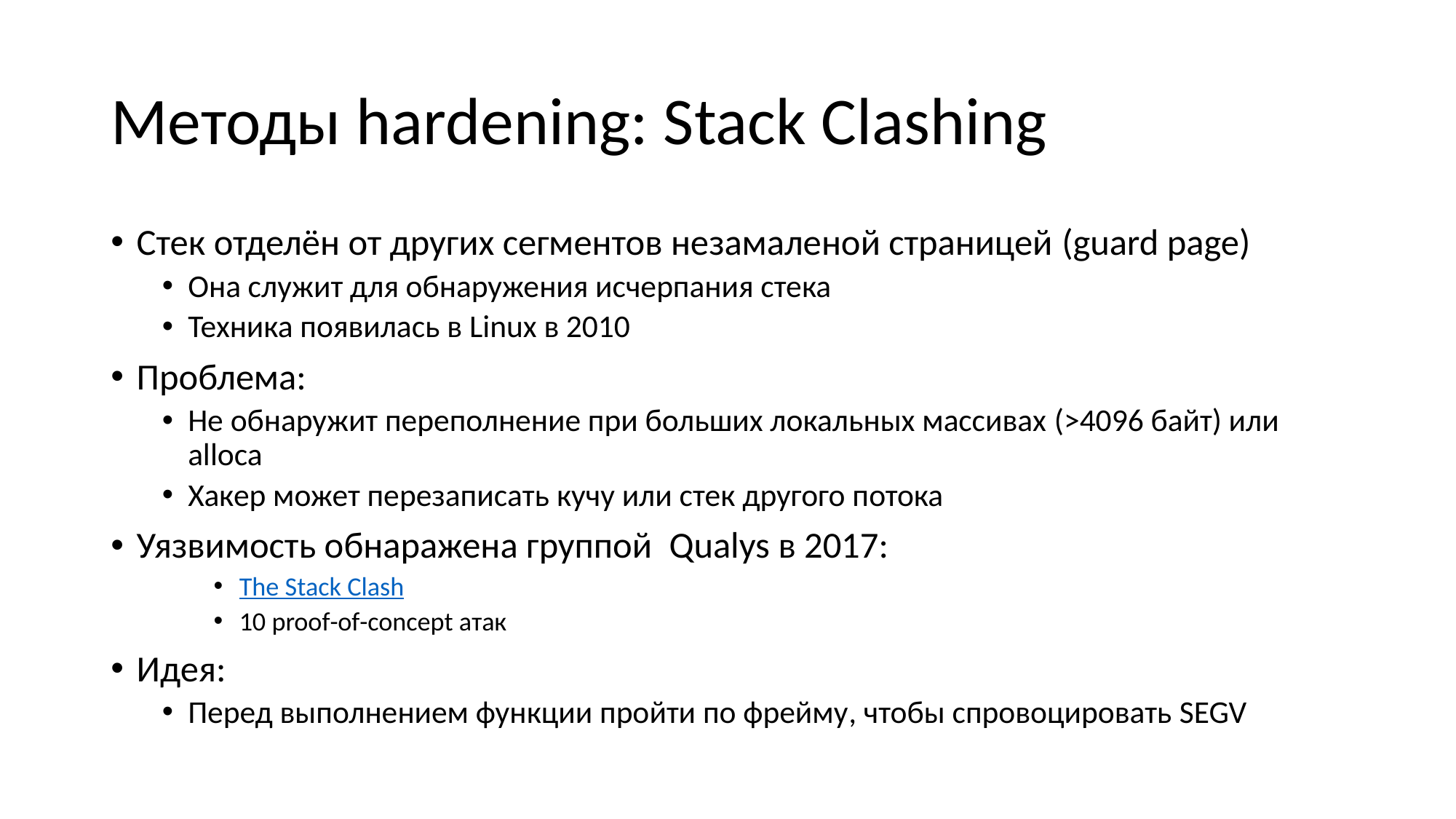

# Методы hardening: Stack Clashing
Стек отделён от других сегментов незамаленой страницей (guard page)
Она служит для обнаружения исчерпания стека
Техника появилась в Linux в 2010
Проблема:
Не обнаружит переполнение при больших локальных массивах (>4096 байт) или alloca
Хакер может перезаписать кучу или стек другого потока
Уязвимость обнаражена группой  Qualys в 2017:
The Stack Clash
10 proof-of-concept атак
Идея:
Перед выполнением функции пройти по фрейму, чтобы спровоцировать SEGV